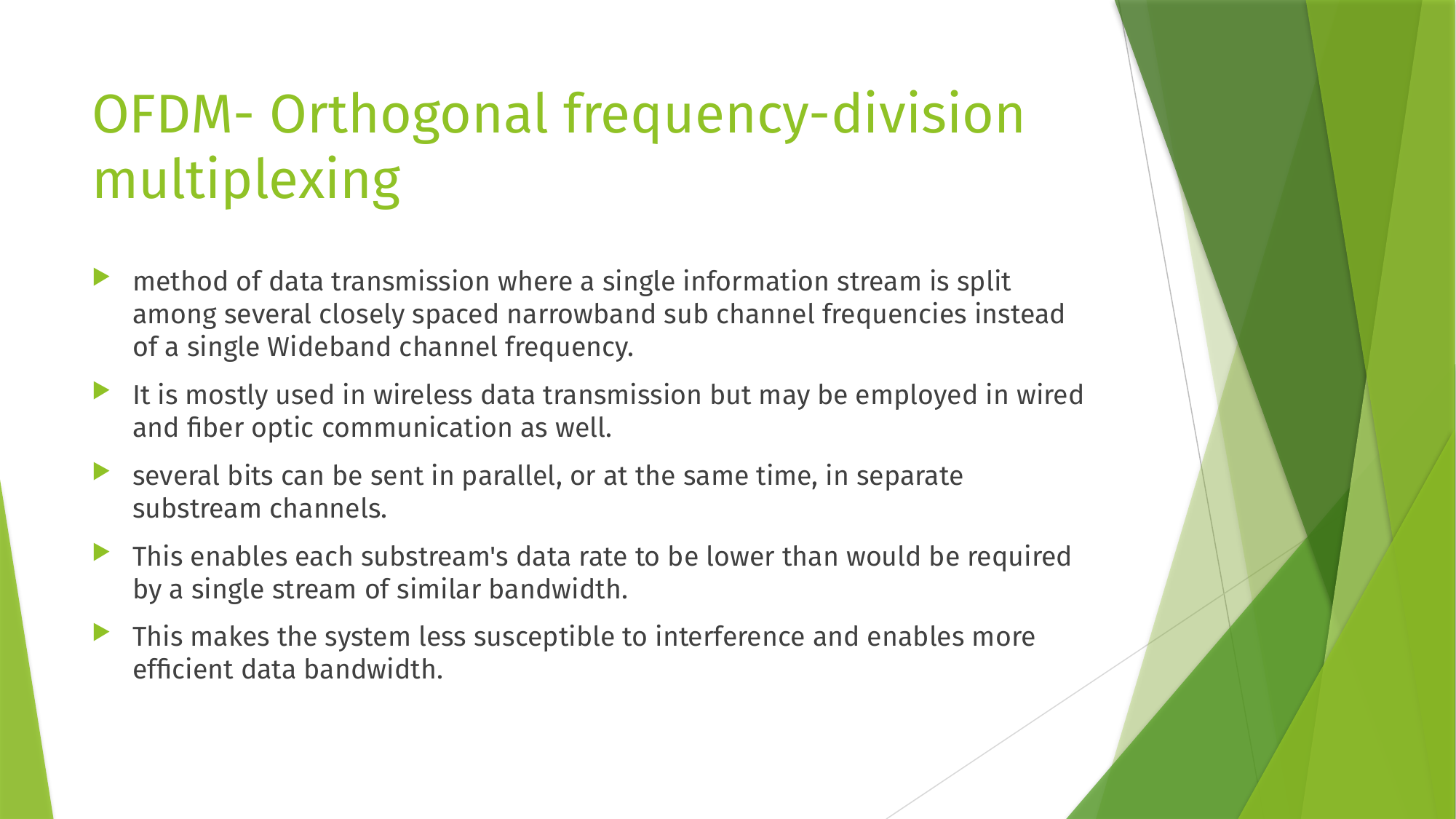

# OFDM- Orthogonal frequency-division multiplexing
method of data transmission where a single information stream is split among several closely spaced narrowband sub channel frequencies instead of a single Wideband channel frequency.
It is mostly used in wireless data transmission but may be employed in wired and fiber optic communication as well.
several bits can be sent in parallel, or at the same time, in separate substream channels.
This enables each substream's data rate to be lower than would be required by a single stream of similar bandwidth.
This makes the system less susceptible to interference and enables more efficient data bandwidth.